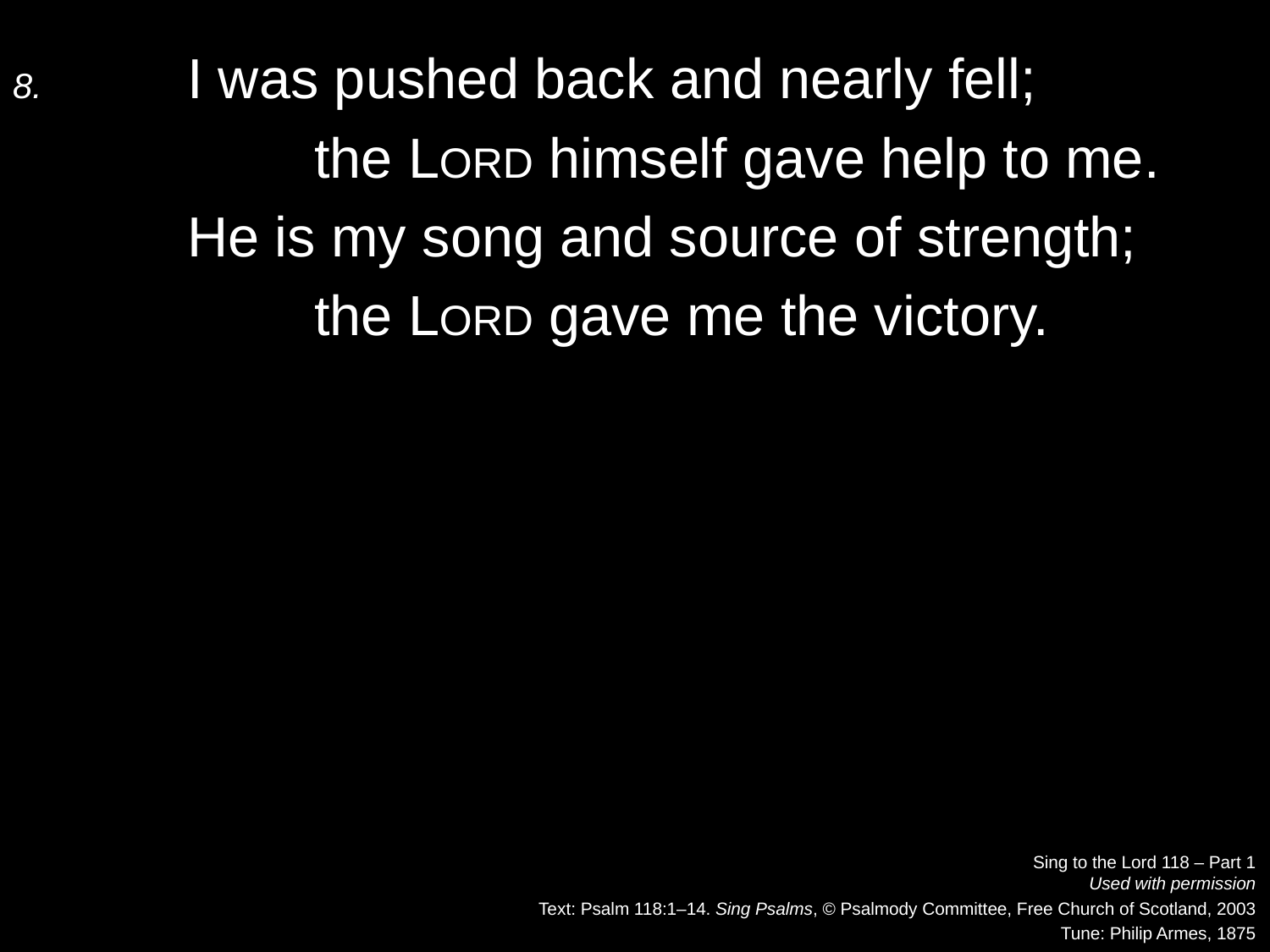

8.	I was pushed back and nearly fell;
		the Lord himself gave help to me.
	He is my song and source of strength;
		the Lord gave me the victory.
Sing to the Lord 118 – Part 1
Used with permission
Text: Psalm 118:1–14. Sing Psalms, © Psalmody Committee, Free Church of Scotland, 2003
Tune: Philip Armes, 1875